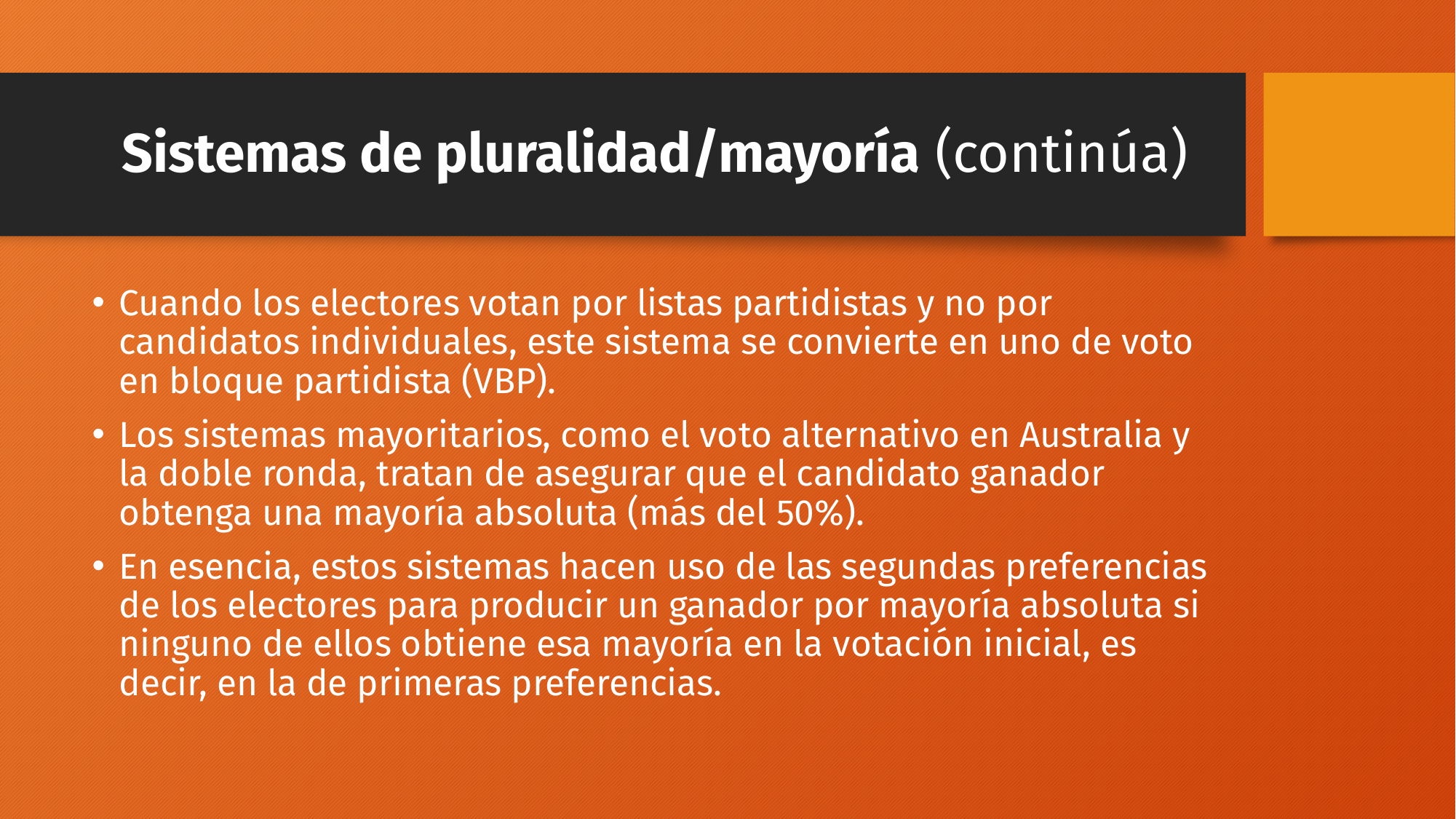

# Sistemas de pluralidad/mayoría (continúa)
Cuando los electores votan por listas partidistas y no por candidatos individuales, este sistema se convierte en uno de voto en bloque partidista (VBP).
Los sistemas mayoritarios, como el voto alternativo en Australia y la doble ronda, tratan de asegurar que el candidato ganador obtenga una mayoría absoluta (más del 50%).
En esencia, estos sistemas hacen uso de las segundas preferencias de los electores para producir un ganador por mayoría absoluta si ninguno de ellos obtiene esa mayoría en la votación inicial, es decir, en la de primeras preferencias.